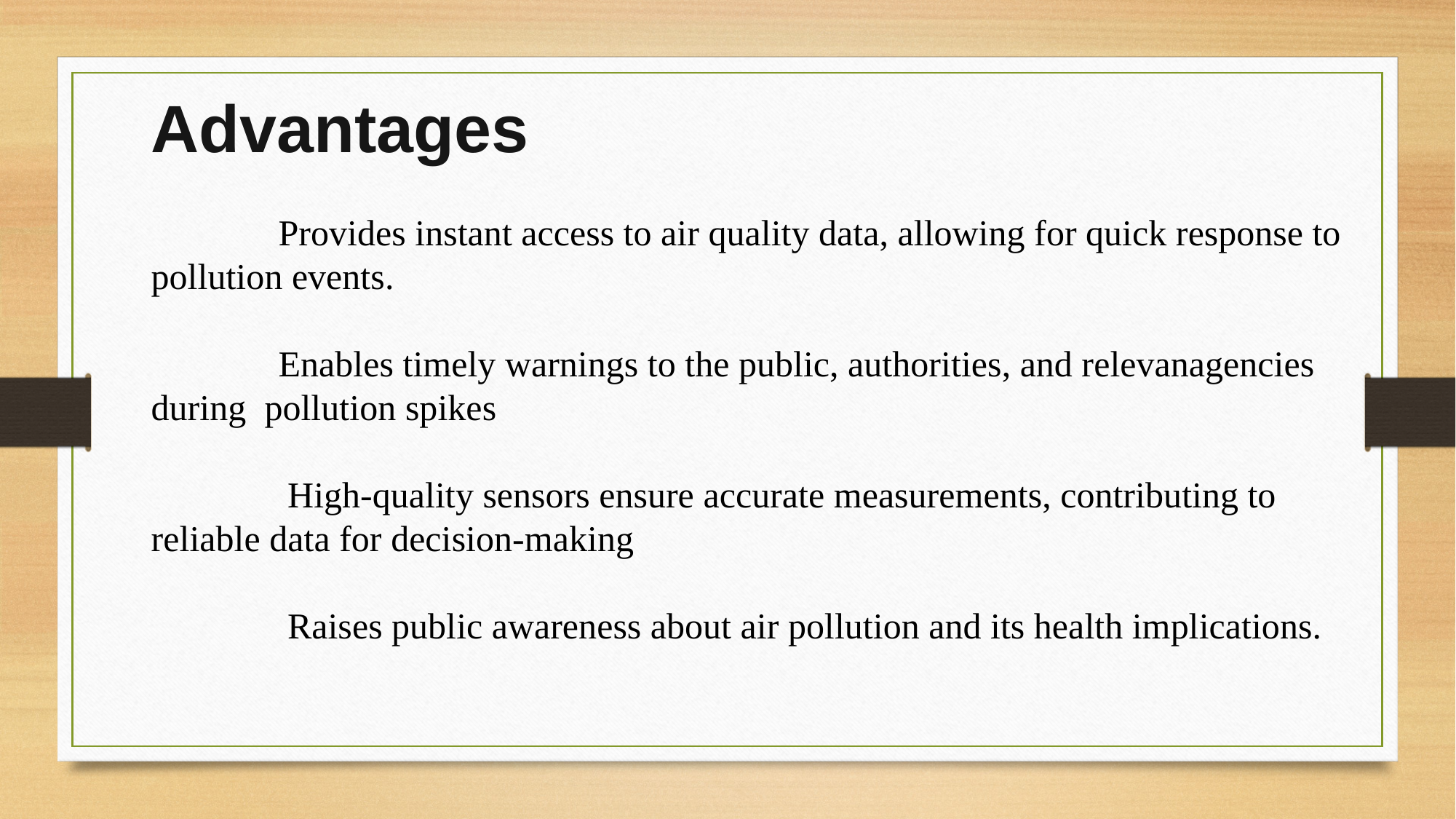

Advantages

              Provides instant access to air quality data, allowing for quick response to pollution events.

              Enables timely warnings to the public, authorities, and relevanagencies during  pollution spikes

               High-quality sensors ensure accurate measurements, contributing to reliable data for decision-making

               Raises public awareness about air pollution and its health implications.